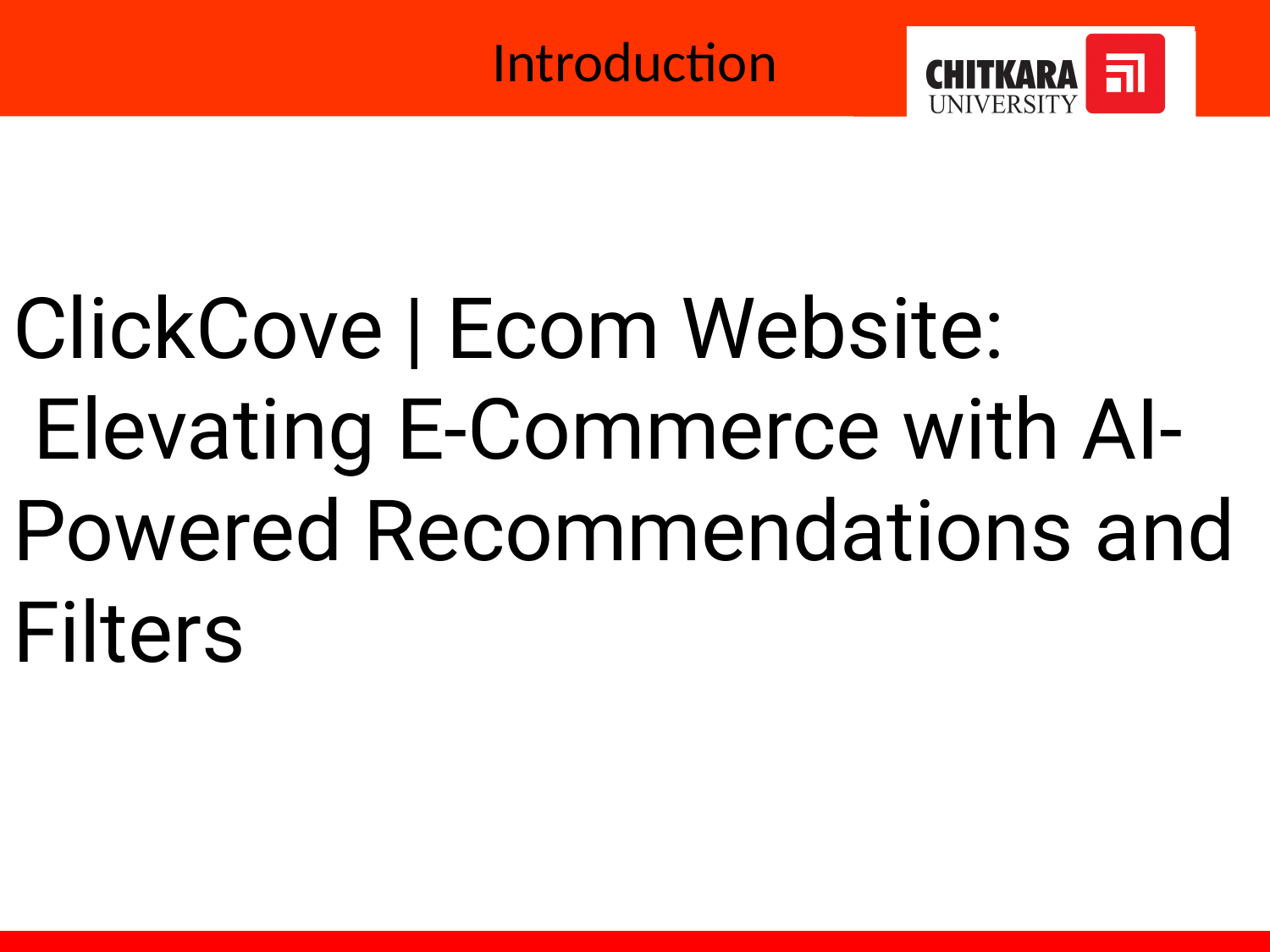

Introduction
ClickCove | Ecom Website:
 Elevating E-Commerce with AI-Powered Recommendations and Filters